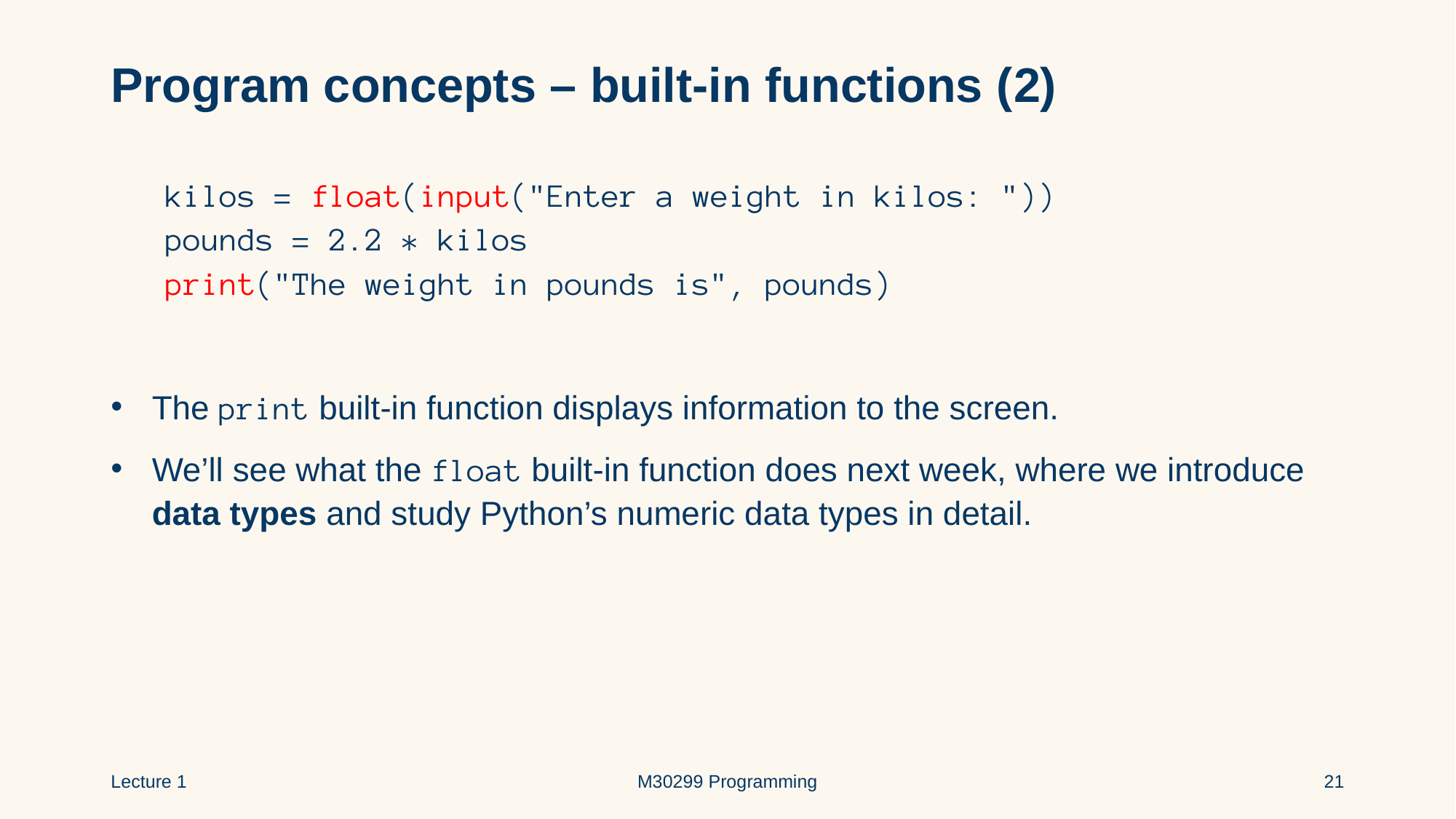

# Program concepts – built-in functions (2)
   kilos = float(input("Enter a weight in kilos: "))
   pounds = 2.2 * kilos
   print("The weight in pounds is", pounds)

The print built-in function displays information to the screen.
We’ll see what the float built-in function does next week, where we introduce data types and study Python’s numeric data types in detail.

Lecture 1
M30299 Programming
21